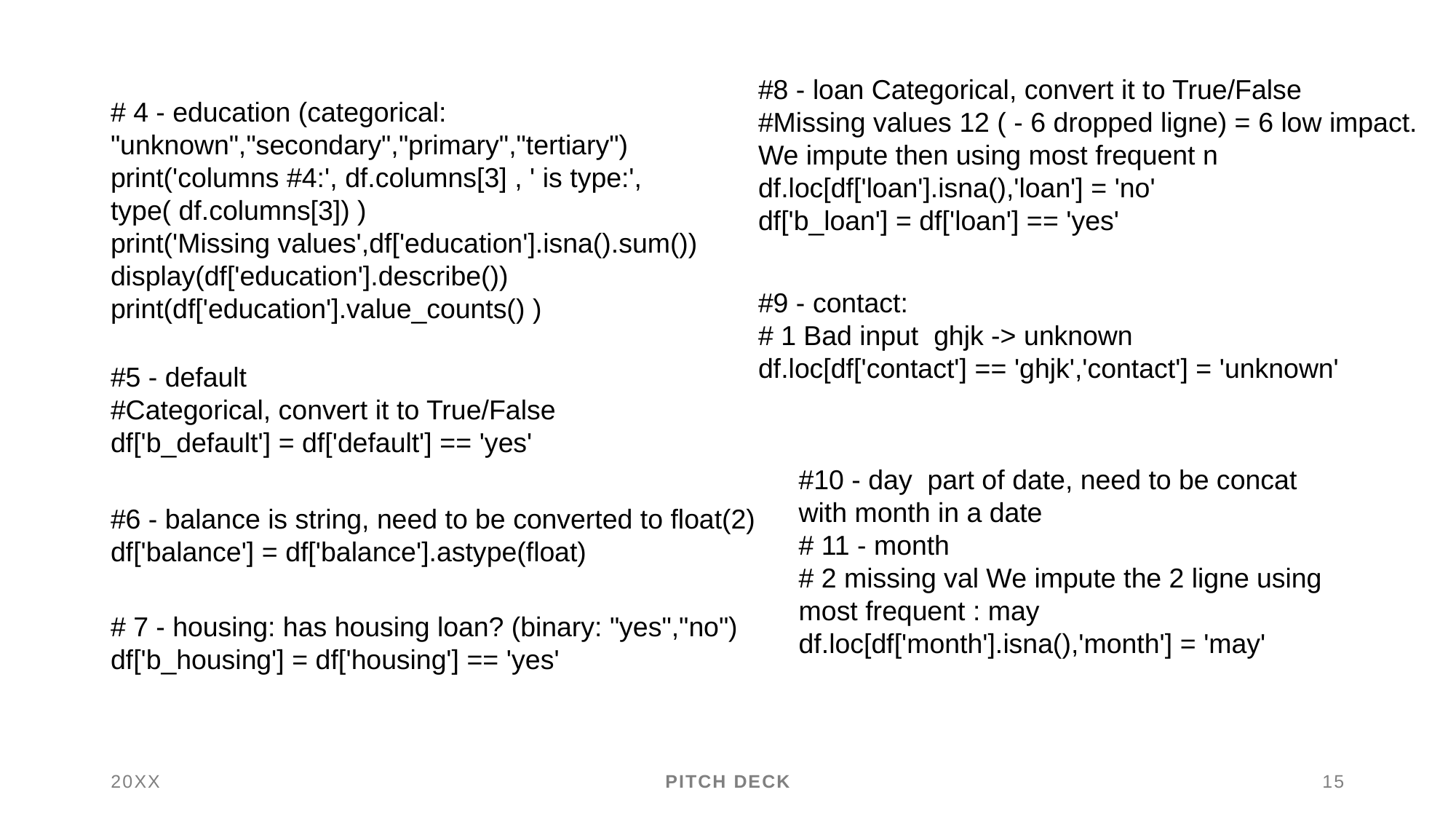

#8 - loan Categorical, convert it to True/False
#Missing values 12 ( - 6 dropped ligne) = 6 low impact. We impute then using most frequent n
df.loc[df['loan'].isna(),'loan'] = 'no'
df['b_loan'] = df['loan'] == 'yes'
# 4 - education (categorical: "unknown","secondary","primary","tertiary")
print('columns #4:', df.columns[3] , ' is type:', type( df.columns[3]) )
print('Missing values',df['education'].isna().sum())
display(df['education'].describe())
print(df['education'].value_counts() )
#9 - contact:
# 1 Bad input  ghjk -> unknown
df.loc[df['contact'] == 'ghjk','contact'] = 'unknown'
#5 - default
#Categorical, convert it to True/False
df['b_default'] = df['default'] == 'yes'
#10 - day  part of date, need to be concat with month in a date
# 11 - month
# 2 missing val We impute the 2 ligne using most frequent : may
df.loc[df['month'].isna(),'month'] = 'may'
#6 - balance is string, need to be converted to float(2)
df['balance'] = df['balance'].astype(float)
# 7 - housing: has housing loan? (binary: "yes","no")
df['b_housing'] = df['housing'] == 'yes'
20XX
Pitch deck
15